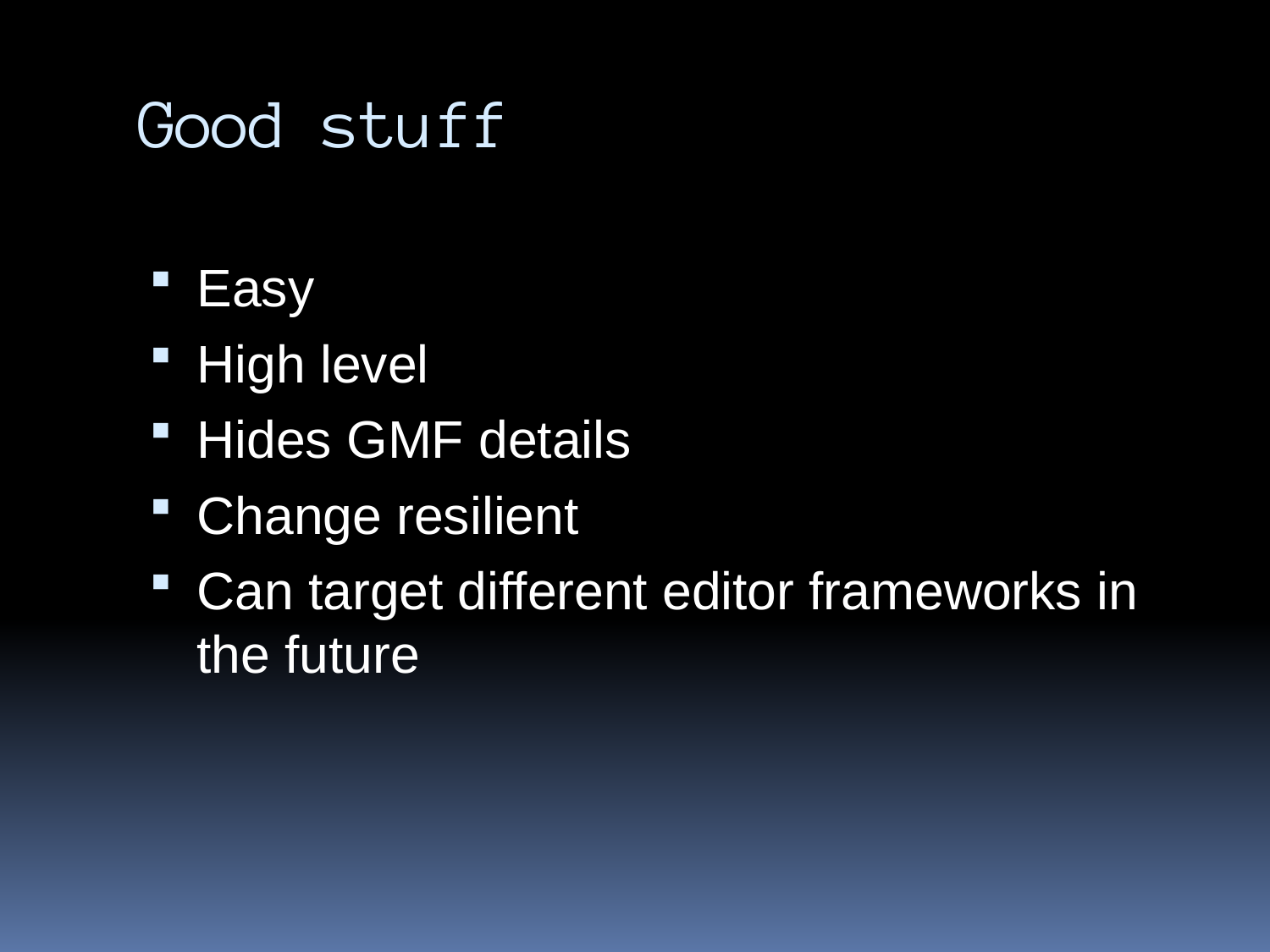

# Good stuff
Easy
High level
Hides GMF details
Change resilient
Can target different editor frameworks in the future